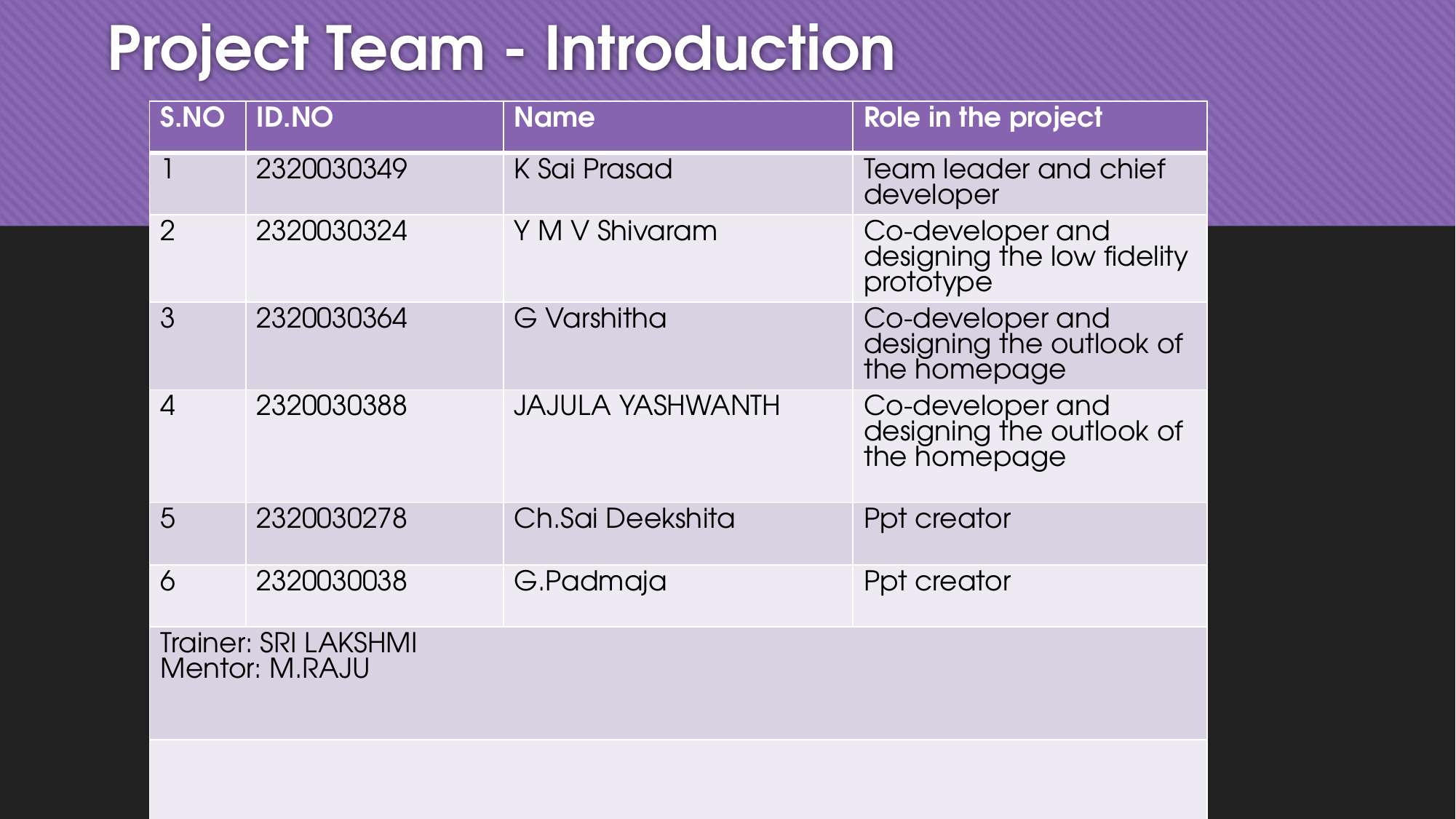

# Project Team - Introduction
| S.NO | ID.NO | Name | Role in the project |
| --- | --- | --- | --- |
| 1 | 2320030349 | K Sai Prasad | Team leader and chief developer |
| 2 | 2320030324 | Y M V Shivaram | Co-developer and designing the low fidelity prototype |
| 3 | 2320030364 | G Varshitha | Co-developer and designing the outlook of the homepage |
| 4 | 2320030388 | JAJULA YASHWANTH | Co-developer and designing the outlook of the homepage |
| 5 | 2320030278 | Ch.Sai Deekshita | Ppt creator |
| 6 | 2320030038 | G.Padmaja | Ppt creator |
| Trainer: SRI LAKSHMI Mentor: M.RAJU |  |  |  |
|  |  |  |  |
|  |  |  |  |